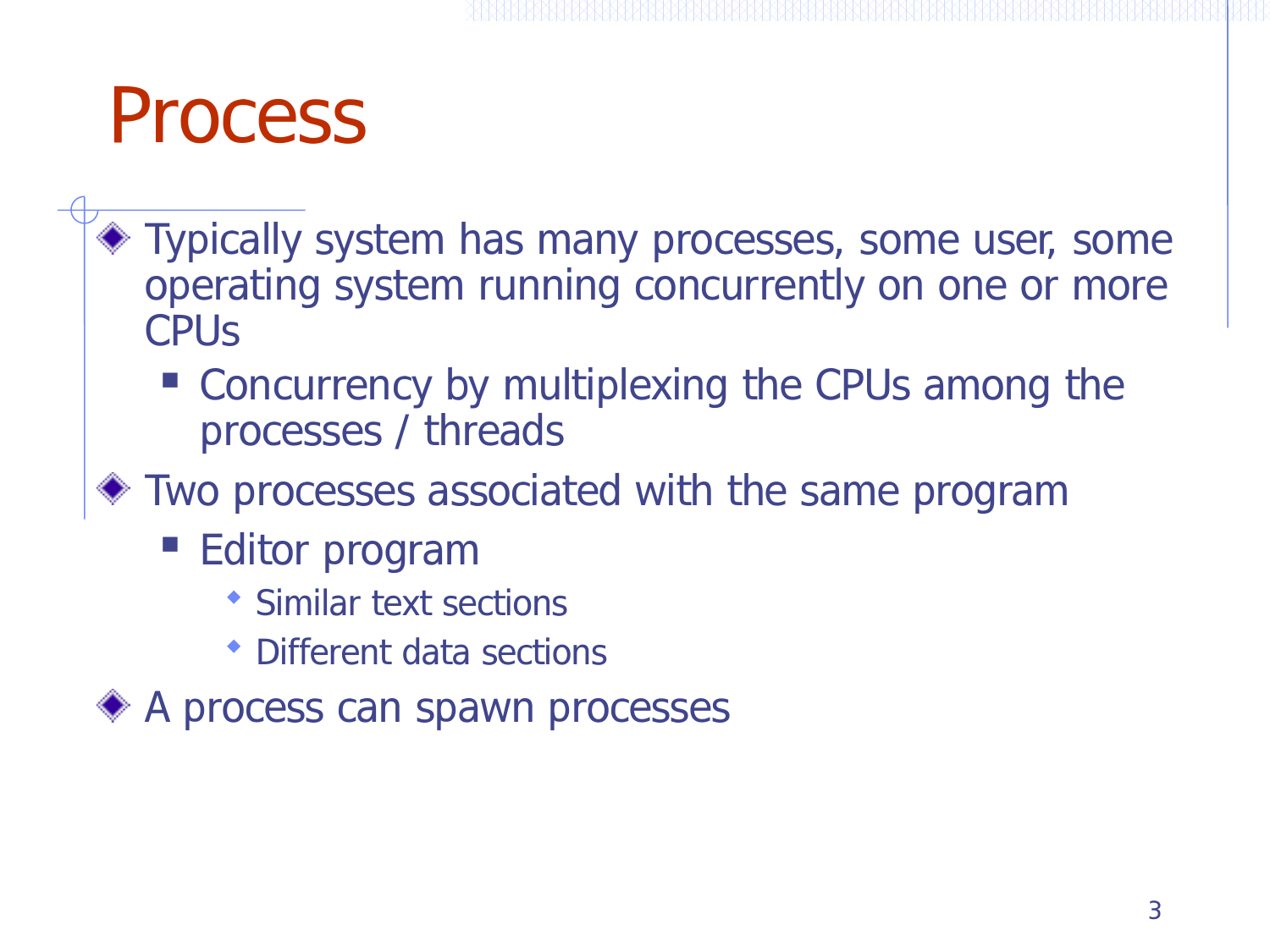

Process
Typically system has many processes, some user, some operating system running concurrently on one or more CPUs
Concurrency by multiplexing the CPUs among the processes / threads
Two processes associated with the same program
Editor program
Similar text sections
Different data sections
A process can spawn processes

3